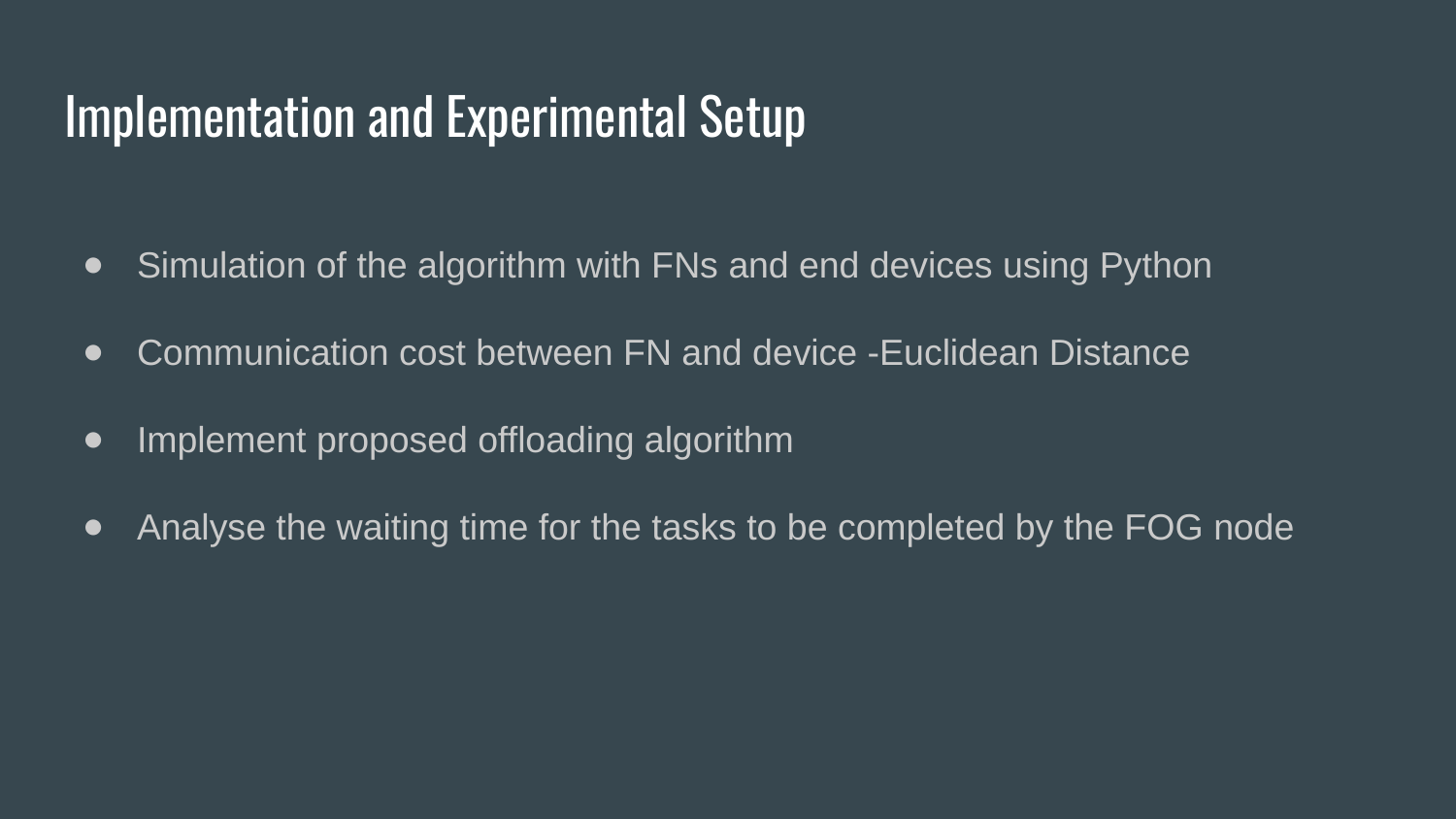

# Implementation and Experimental Setup
Simulation of the algorithm with FNs and end devices using Python
Communication cost between FN and device -Euclidean Distance
Implement proposed offloading algorithm
Analyse the waiting time for the tasks to be completed by the FOG node